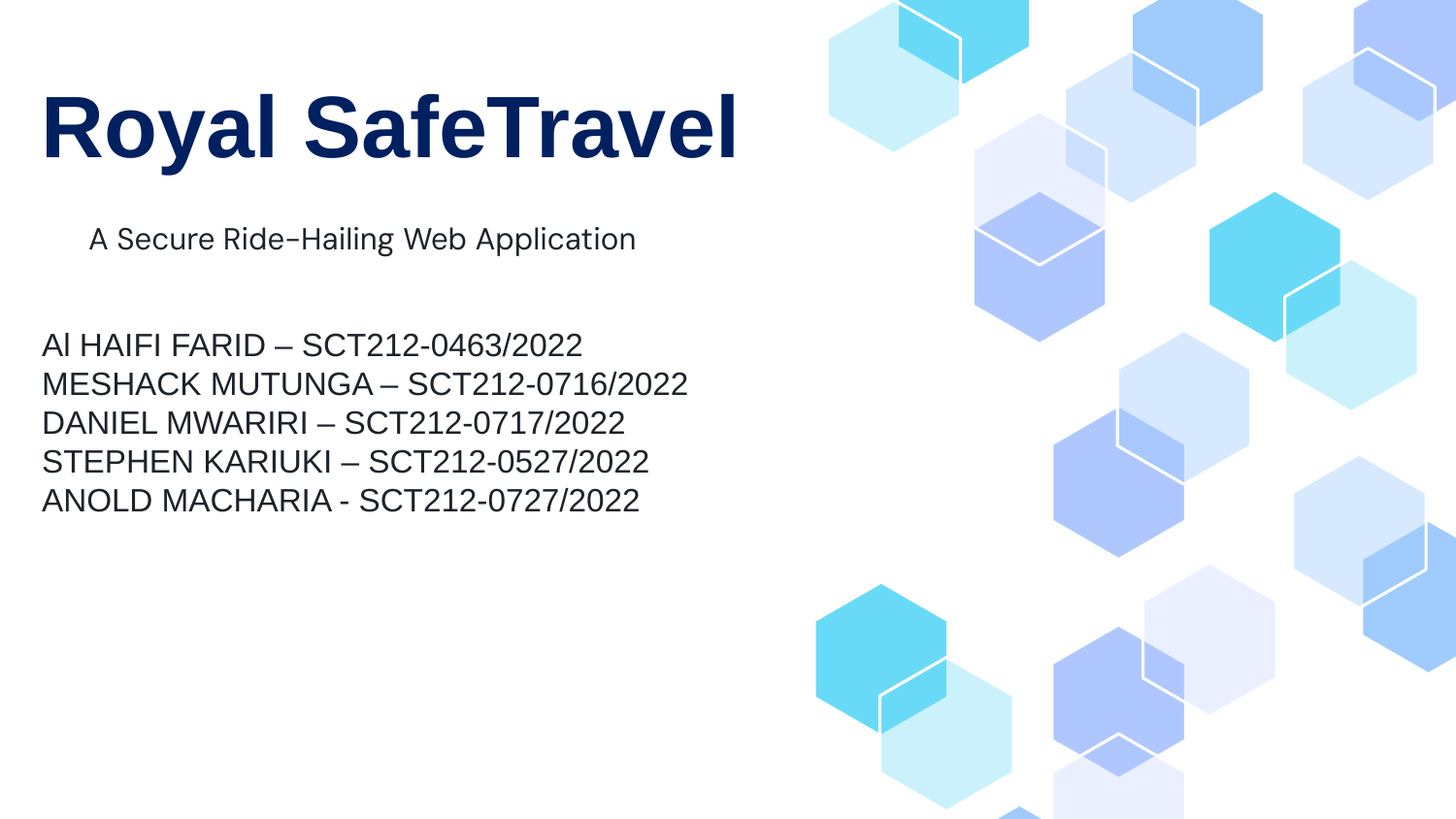

# Royal SafeTravel
A Secure Ride-Hailing Web Application
Al HAIFI FARID – SCT212-0463/2022
MESHACK MUTUNGA – SCT212-0716/2022
DANIEL MWARIRI – SCT212-0717/2022
STEPHEN KARIUKI – SCT212-0527/2022
ANOLD MACHARIA - SCT212-0727/2022